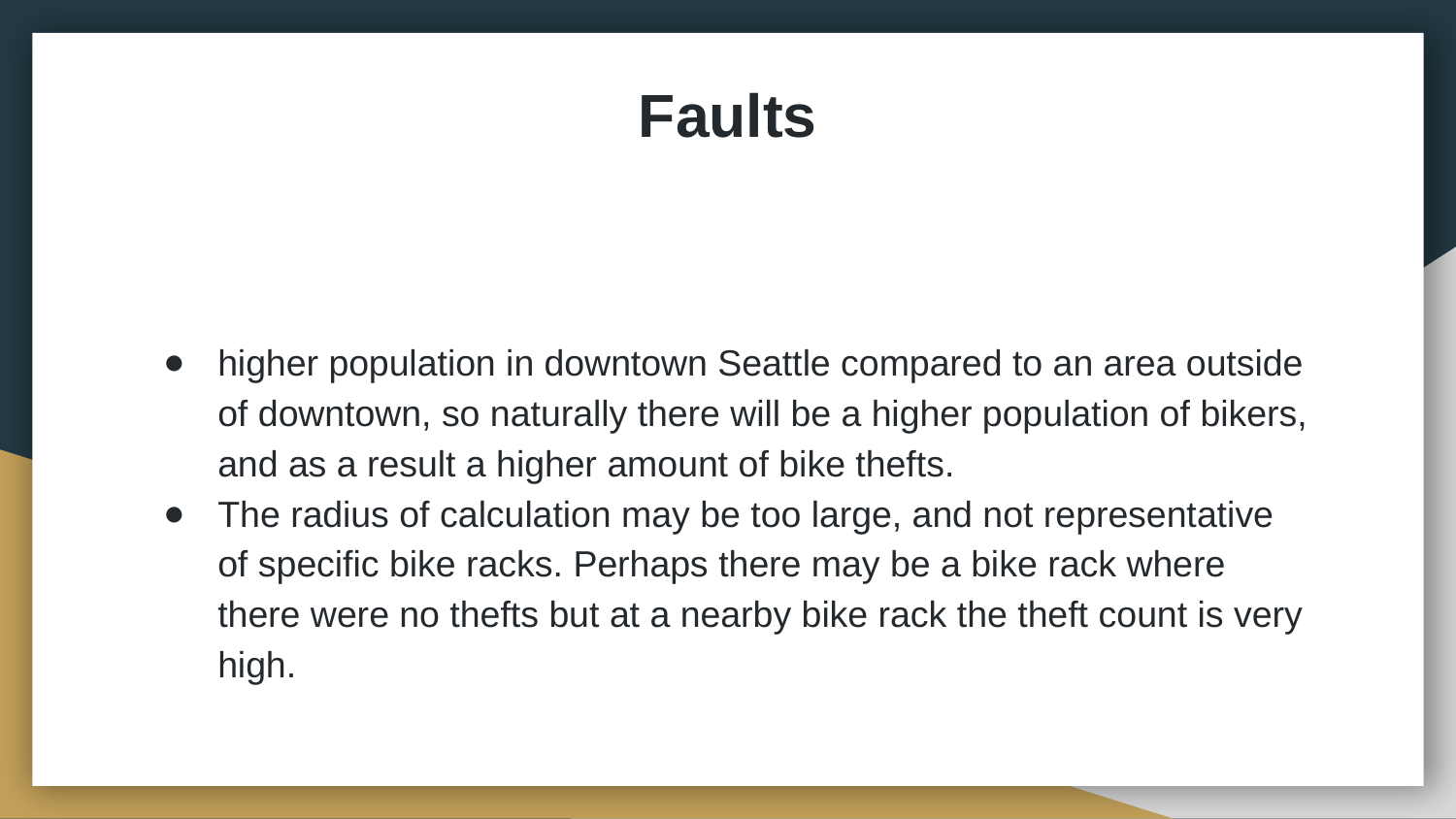

# Faults

higher population in downtown Seattle compared to an area outside of downtown, so naturally there will be a higher population of bikers, and as a result a higher amount of bike thefts.
The radius of calculation may be too large, and not representative of specific bike racks. Perhaps there may be a bike rack where there were no thefts but at a nearby bike rack the theft count is very high.